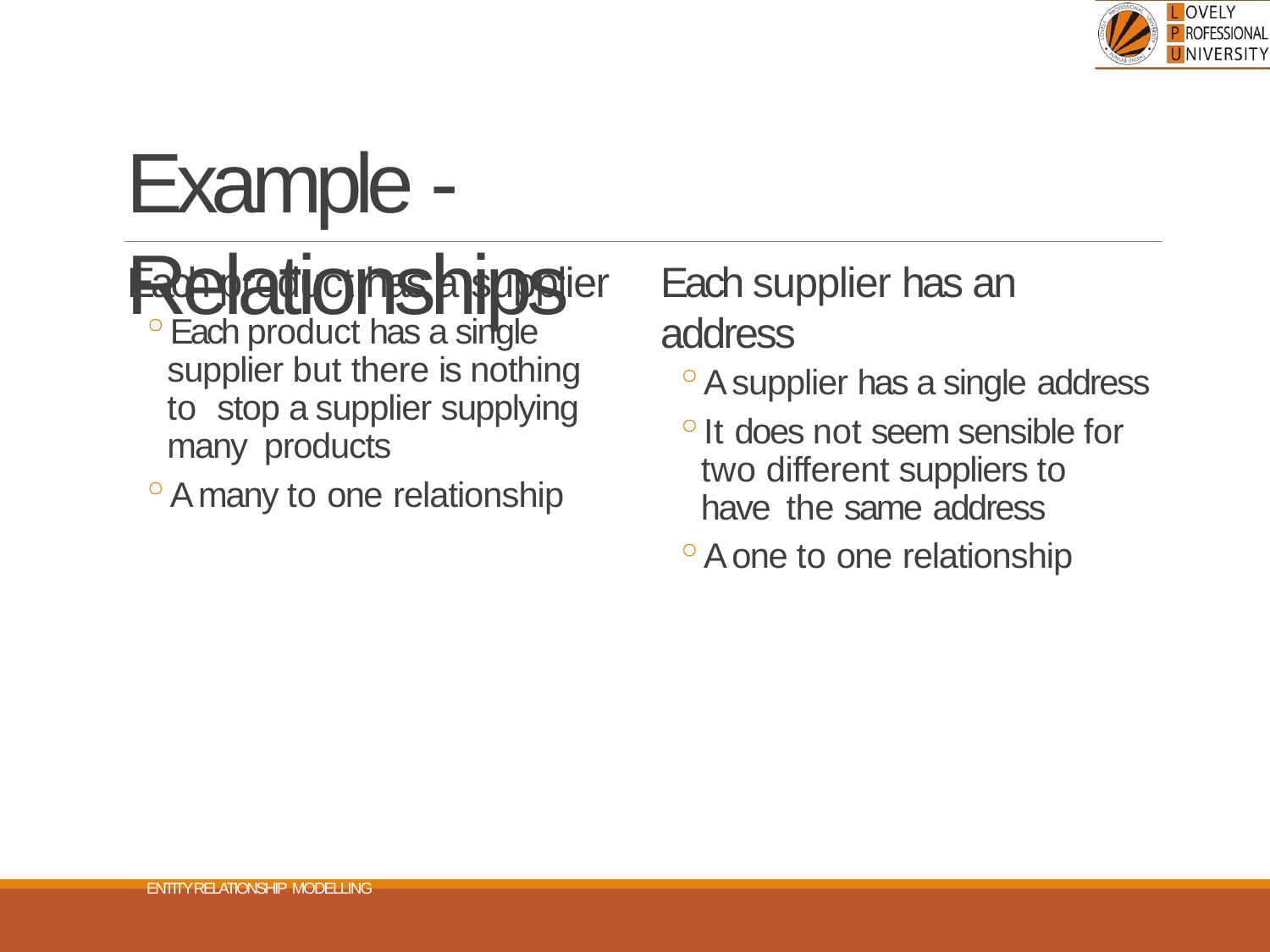

# Example - Relationships
Each product has a supplier
Each product has a single  supplier but there is nothing to  stop a supplier supplying many  products
A many to one relationship
Each supplier has an address
A supplier has a single address
It does not seem sensible for  two different suppliers to have  the same address
A one to one relationship
ENTITY RELATIONSHIP MODELLING